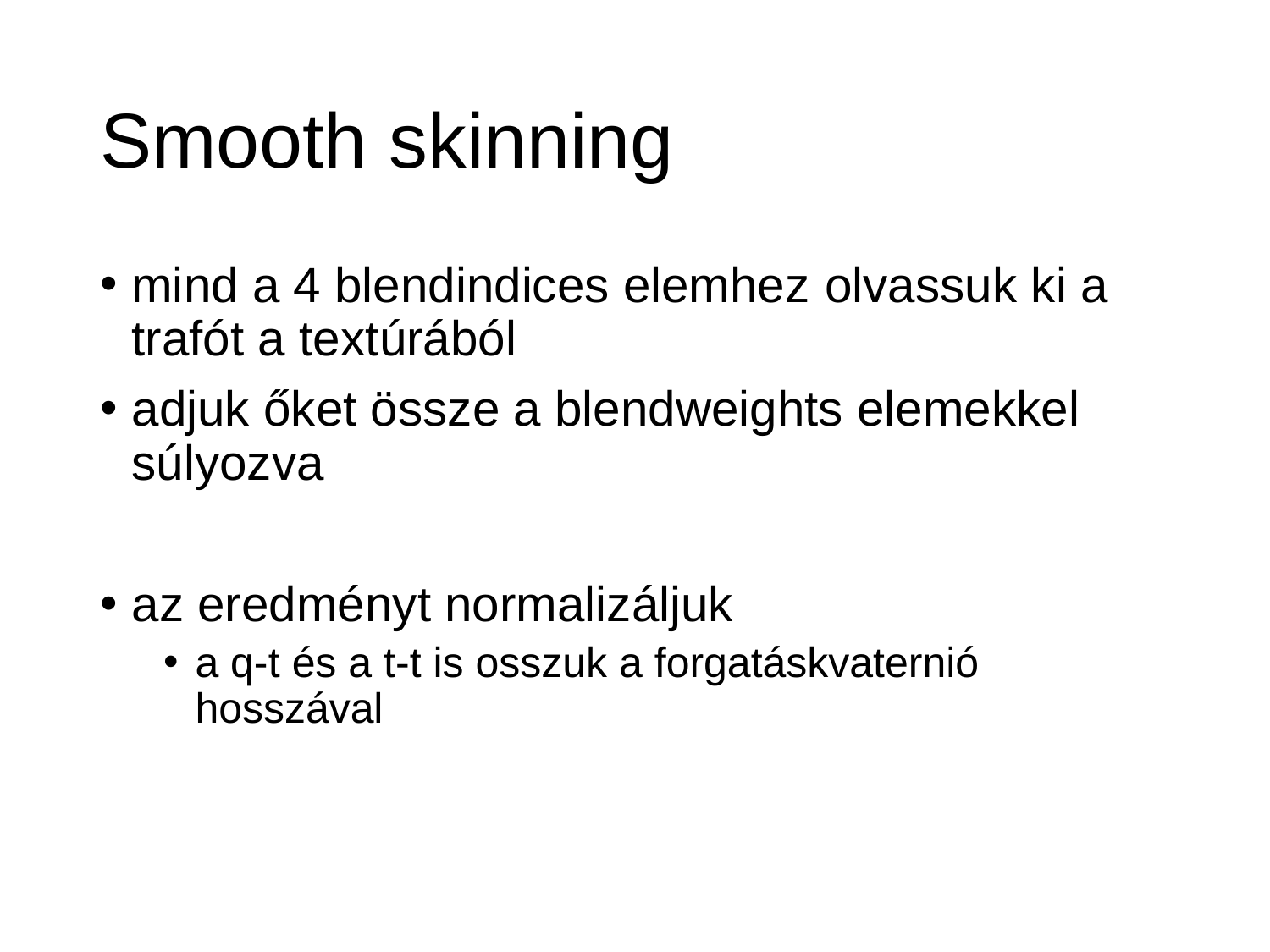

# Smooth skinning
mind a 4 blendindices elemhez olvassuk ki a trafót a textúrából
adjuk őket össze a blendweights elemekkel súlyozva

az eredményt normalizáljuk
a q-t és a t-t is osszuk a forgatáskvaternió hosszával